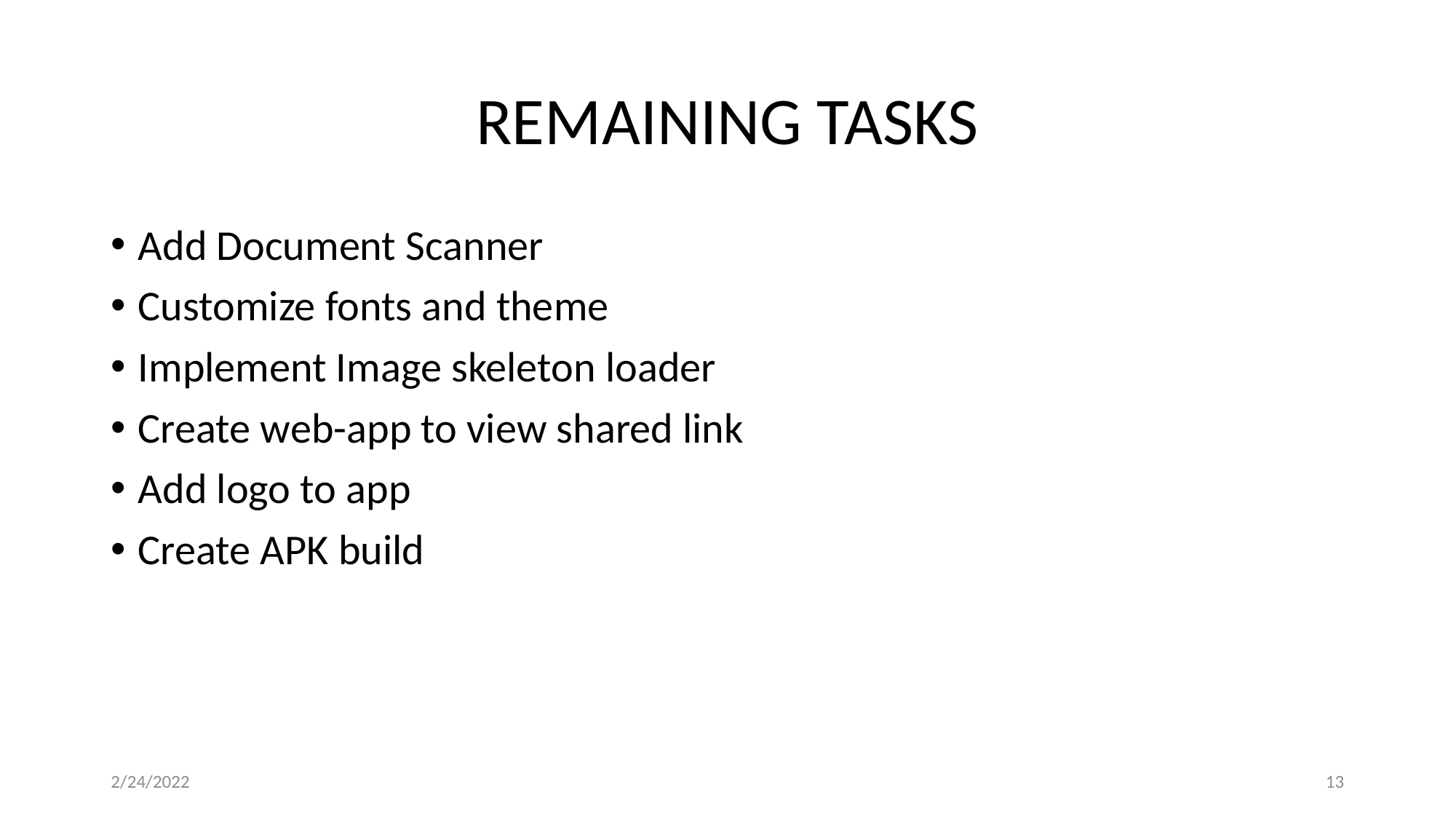

# REMAINING TASKS
Add Document Scanner
Customize fonts and theme
Implement Image skeleton loader
Create web-app to view shared link
Add logo to app
Create APK build

2/24/2022
13